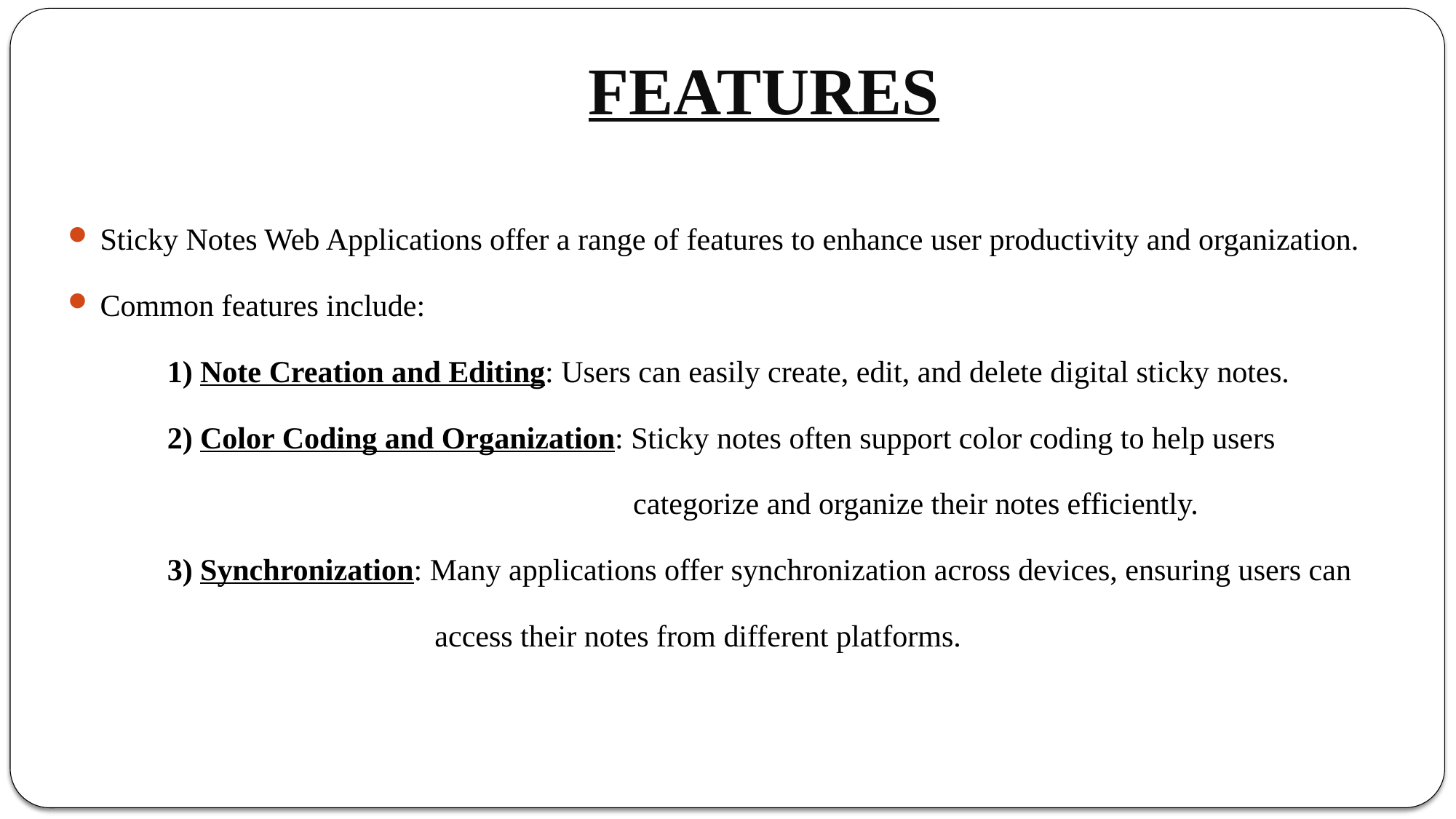

# FEATURES
Sticky Notes Web Applications offer a range of features to enhance user productivity and organization.
Common features include:
             1) Note Creation and Editing: Users can easily create, edit, and delete digital sticky notes.
             2) Color Coding and Organization: Sticky notes often support color coding to help users
                                                                          categorize and organize their notes efficiently.
             3) Synchronization: Many applications offer synchronization across devices, ensuring users can
                                                access their notes from different platforms.